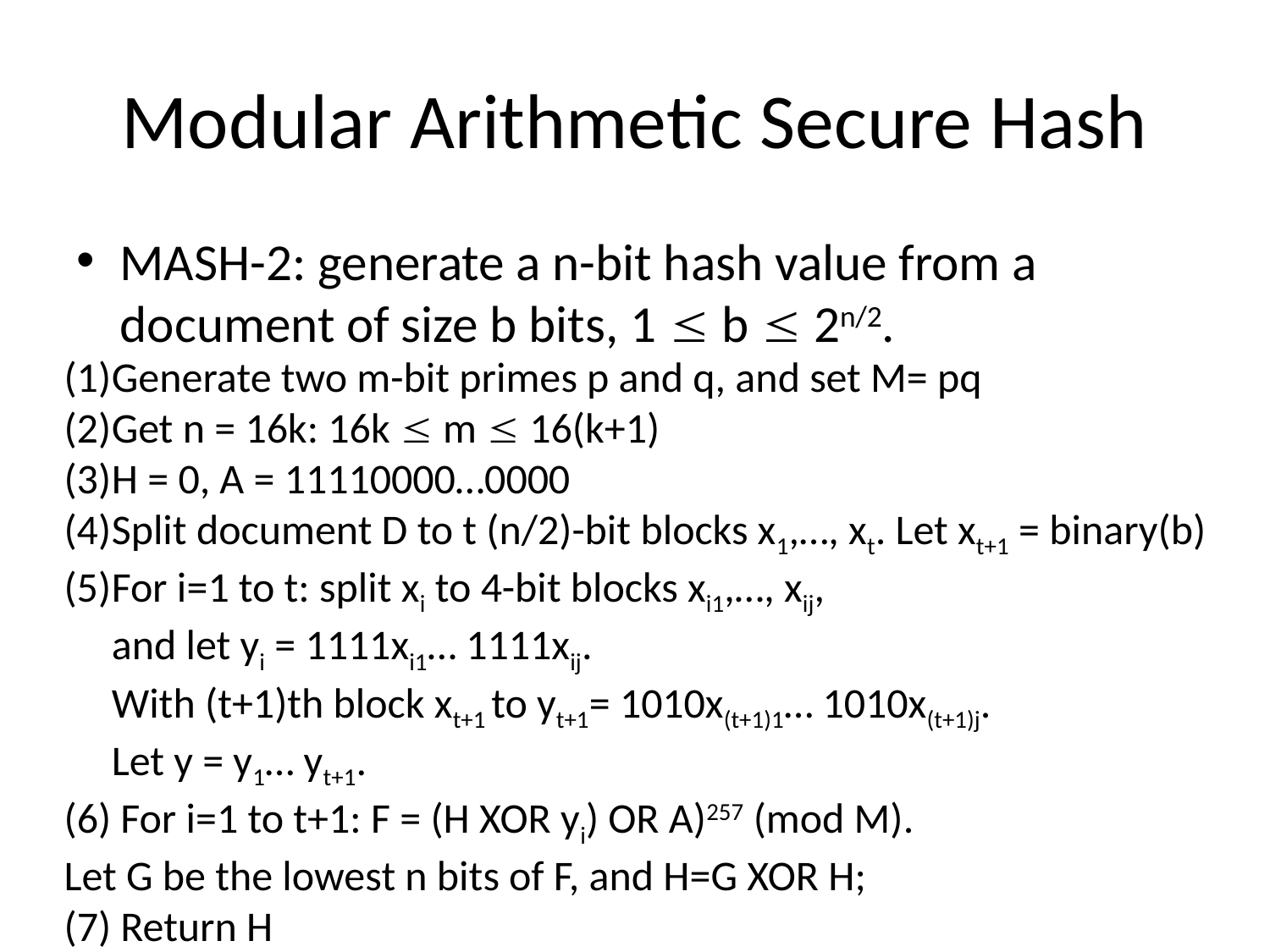

# Modular Arithmetic Secure Hash
MASH-2: generate a n-bit hash value from a document of size b bits, 1 ≤ b ≤ 2n/2.
Generate two m-bit primes p and q, and set M= pq
Get n = 16k: 16k ≤ m ≤ 16(k+1)
H = 0, A = 11110000…0000
Split document D to t (n/2)-bit blocks x1,…, xt. Let xt+1 = binary(b)
For i=1 to t: split xi to 4-bit blocks xi1,…, xij,
     and let yi = 1111xi1… 1111xij.
     With (t+1)th block xt+1 to yt+1= 1010x(t+1)1… 1010x(t+1)j.
     Let y = y1… yt+1.
(6) For i=1 to t+1: F = (H XOR yi) OR A)257 (mod M).
Let G be the lowest n bits of F, and H=G XOR H;
(7) Return H